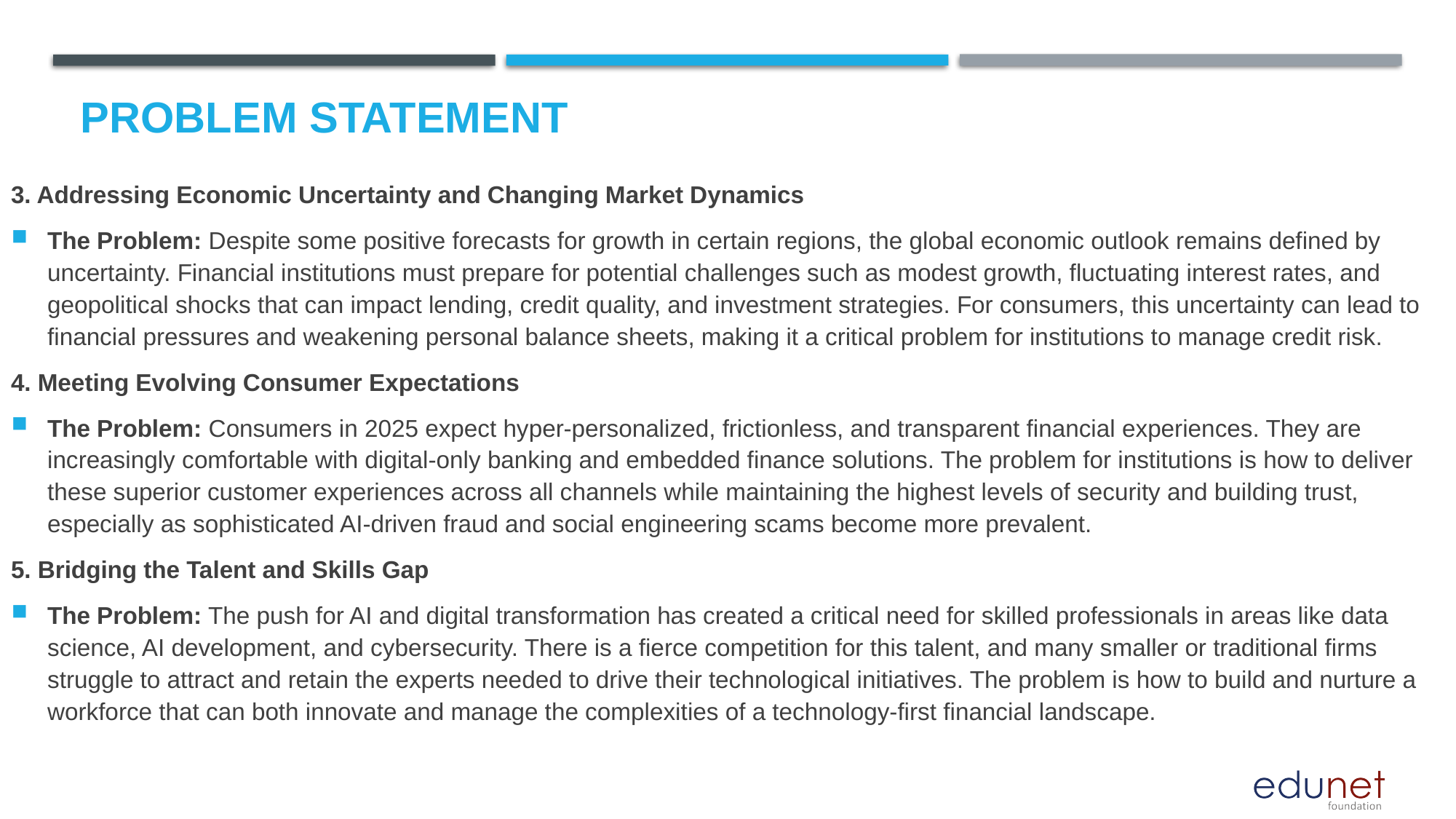

# Problem Statement
3. Addressing Economic Uncertainty and Changing Market Dynamics
The Problem: Despite some positive forecasts for growth in certain regions, the global economic outlook remains defined by uncertainty. Financial institutions must prepare for potential challenges such as modest growth, fluctuating interest rates, and geopolitical shocks that can impact lending, credit quality, and investment strategies. For consumers, this uncertainty can lead to financial pressures and weakening personal balance sheets, making it a critical problem for institutions to manage credit risk.
4. Meeting Evolving Consumer Expectations
The Problem: Consumers in 2025 expect hyper-personalized, frictionless, and transparent financial experiences. They are increasingly comfortable with digital-only banking and embedded finance solutions. The problem for institutions is how to deliver these superior customer experiences across all channels while maintaining the highest levels of security and building trust, especially as sophisticated AI-driven fraud and social engineering scams become more prevalent.
5. Bridging the Talent and Skills Gap
The Problem: The push for AI and digital transformation has created a critical need for skilled professionals in areas like data science, AI development, and cybersecurity. There is a fierce competition for this talent, and many smaller or traditional firms struggle to attract and retain the experts needed to drive their technological initiatives. The problem is how to build and nurture a workforce that can both innovate and manage the complexities of a technology-first financial landscape.